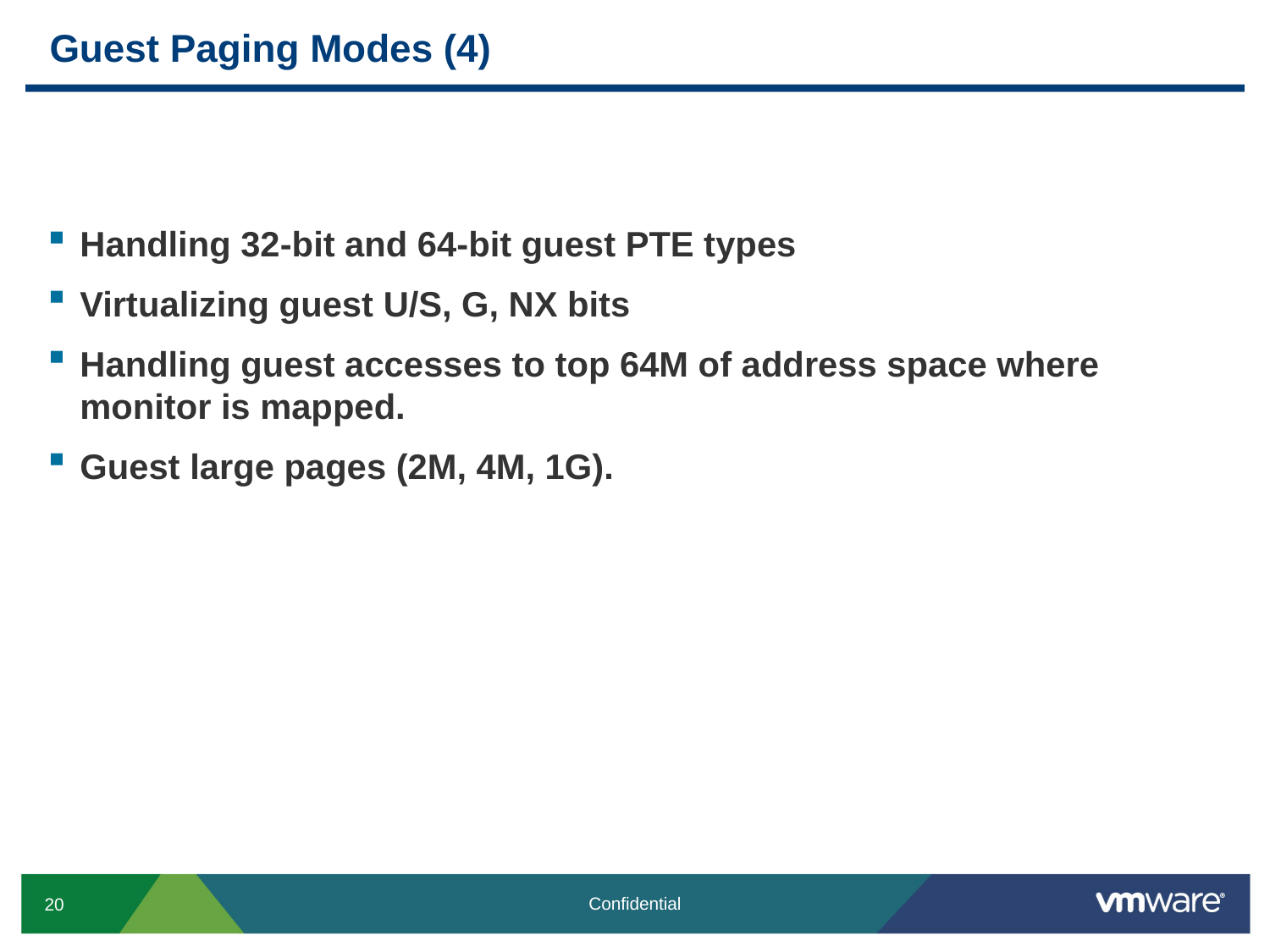

# Guest Paging Modes (4)
Handling 32-bit and 64-bit guest PTE types
Virtualizing guest U/S, G, NX bits
Handling guest accesses to top 64M of address space where monitor is mapped.
Guest large pages (2M, 4M, 1G).